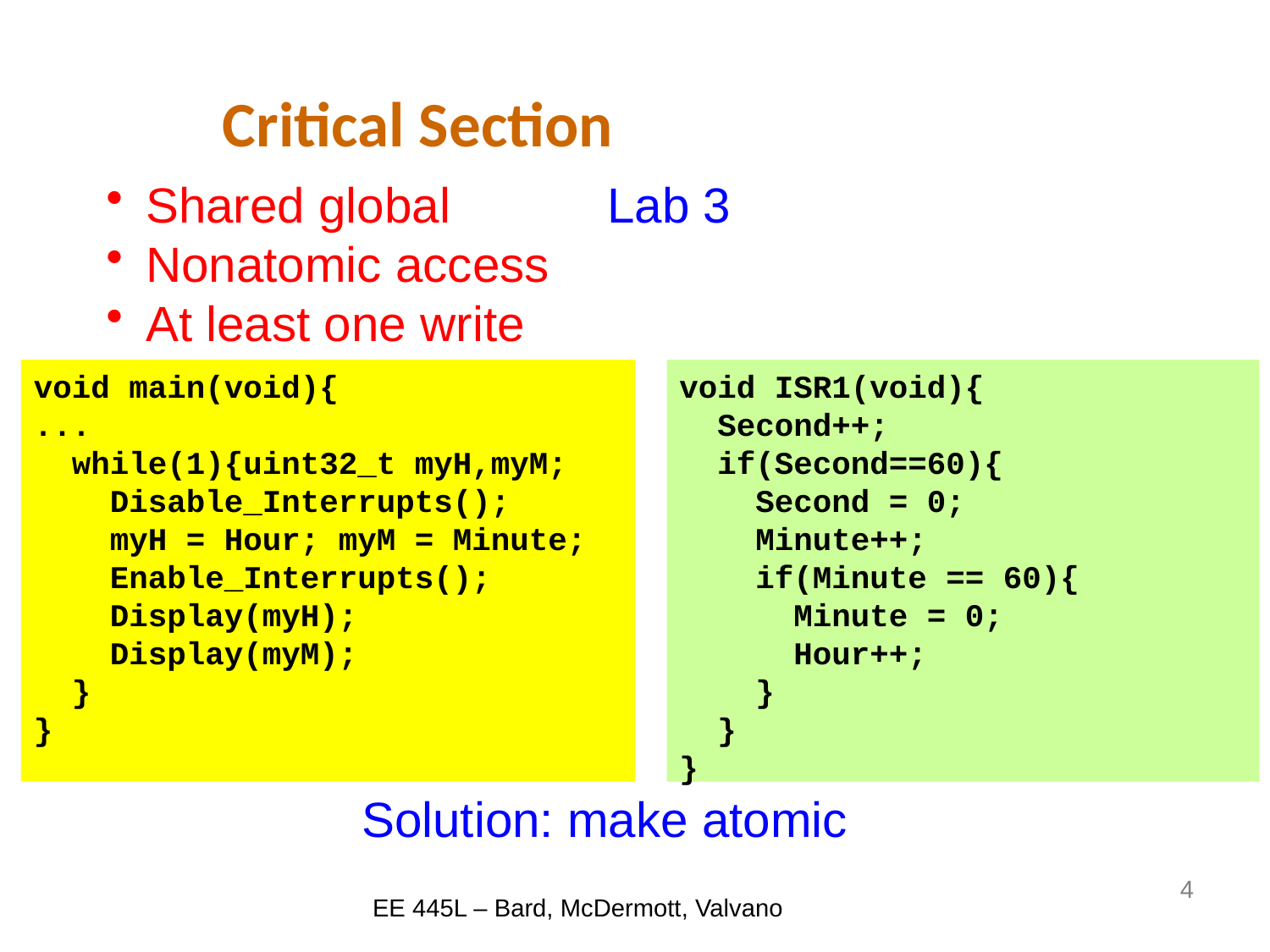

# Critical Section
Shared global
Nonatomic access
At least one write
Lab 3
void main(void){
...
  while(1){uint32_t myH,myM;
    Disable_Interrupts();
    myH = Hour; myM = Minute;
    Enable_Interrupts();
    Display(myH);
    Display(myM);
  }
}
void ISR1(void){
  Second++;
  if(Second==60){
    Second = 0;
    Minute++;
    if(Minute == 60){
      Minute = 0;
      Hour++;
    }
  }
}

Solution: make atomic
4
EE 445L – Bard, McDermott, Valvano